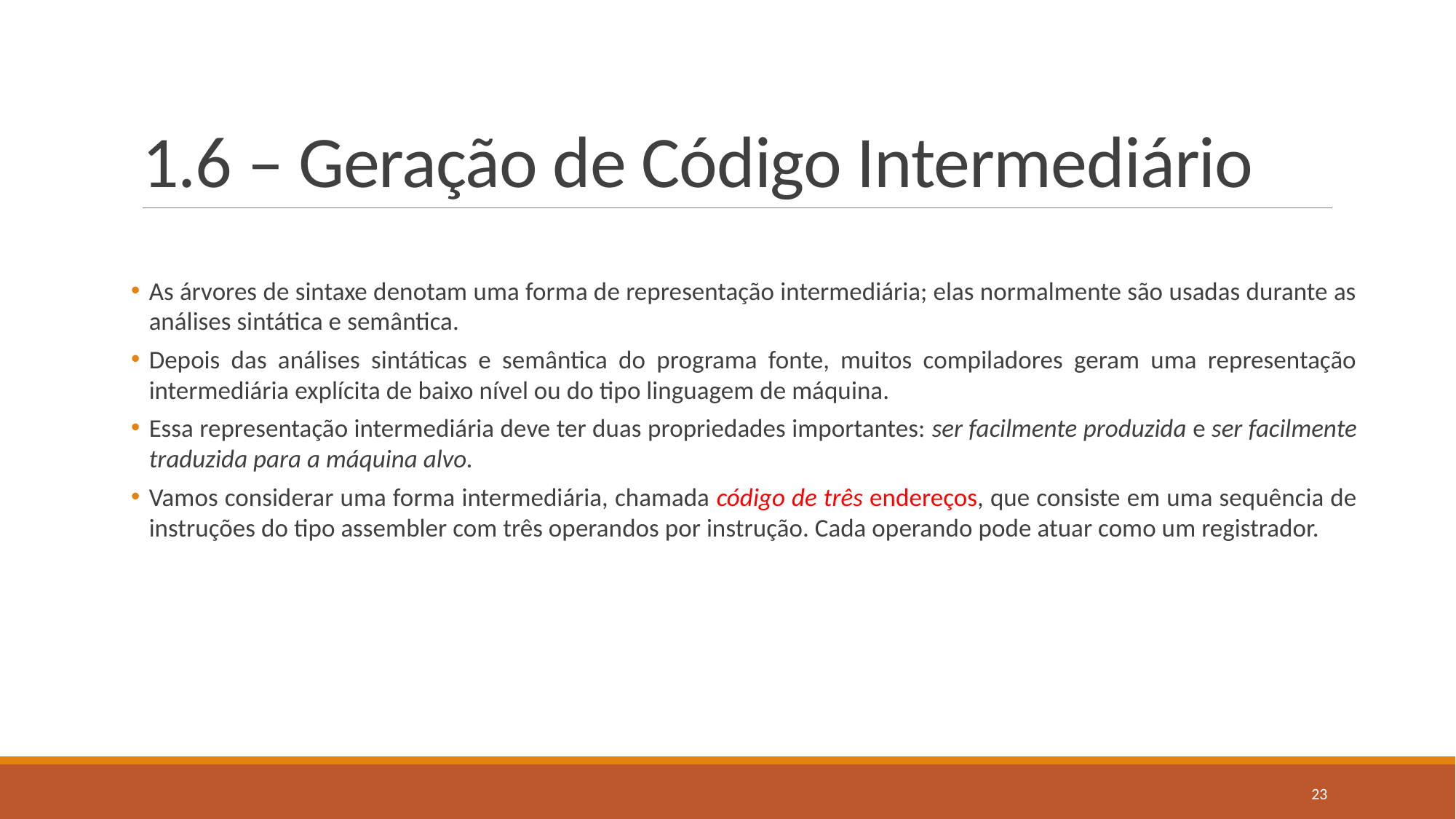

# 1.6 – Geração de Código Intermediário

As árvores de sintaxe denotam uma forma de representação intermediária; elas normalmente são usadas durante as análises sintática e semântica.
Depois das análises sintáticas e semântica do programa fonte, muitos compiladores geram uma representação intermediária explícita de baixo nível ou do tipo linguagem de máquina.
Essa representação intermediária deve ter duas propriedades importantes: ser facilmente produzida e ser facilmente traduzida para a máquina alvo.
Vamos considerar uma forma intermediária, chamada código de três endereços, que consiste em uma sequência de instruções do tipo assembler com três operandos por instrução. Cada operando pode atuar como um registrador.

23